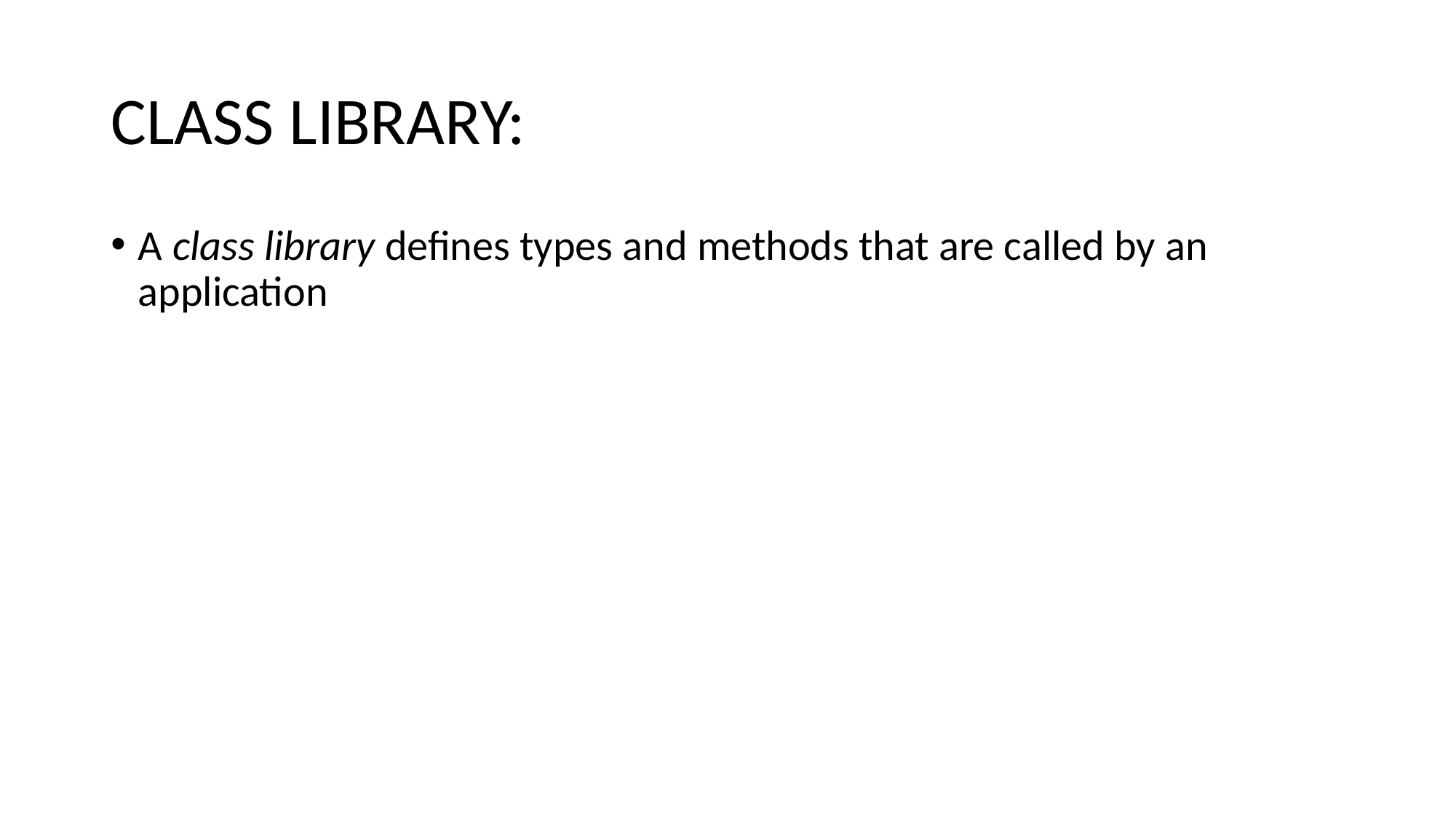

# CLASS LIBRARY:
A class library defines types and methods that are called by an application